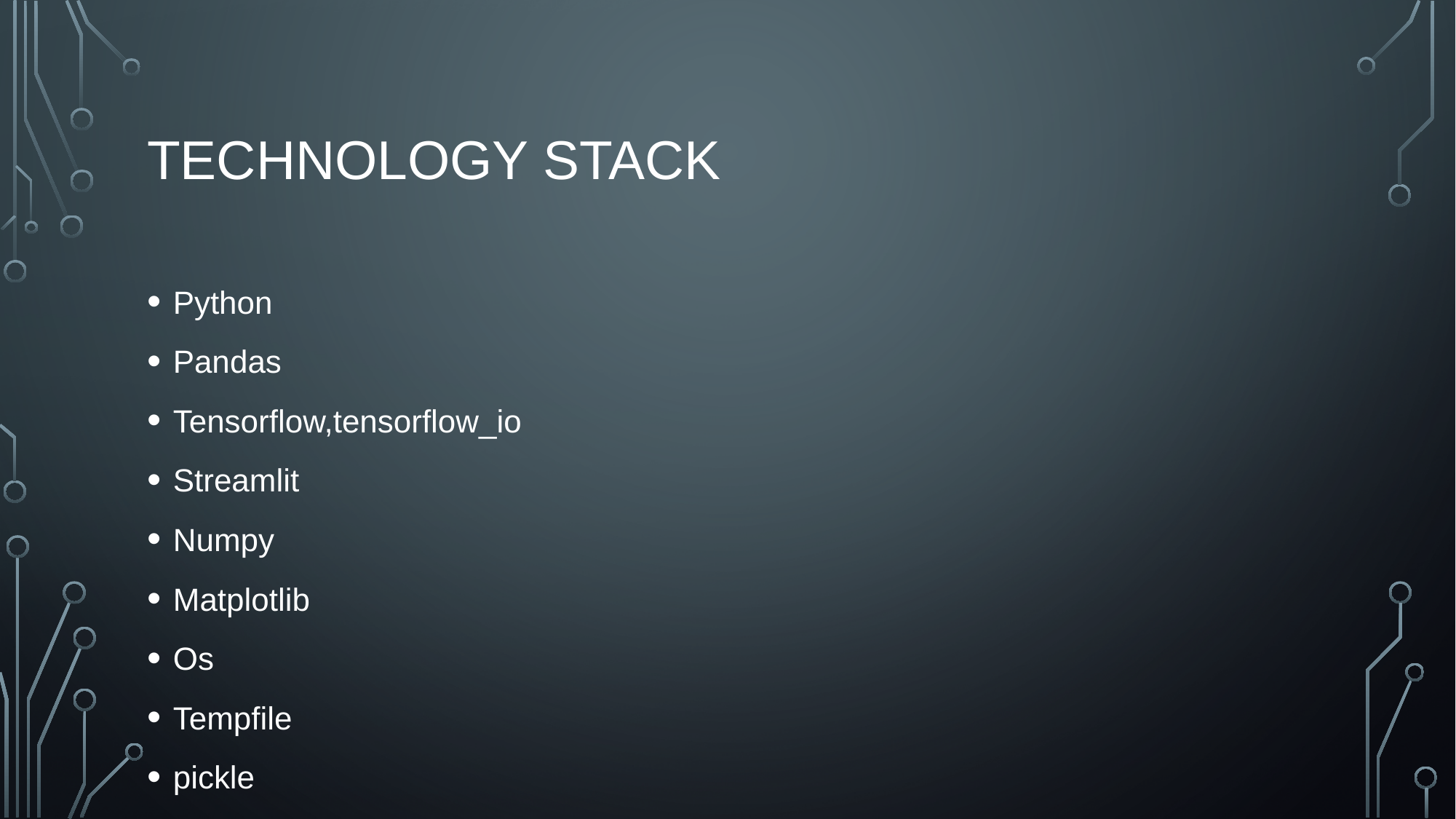

# Technology stack
Python
Pandas
Tensorflow,tensorflow_io
Streamlit
Numpy
Matplotlib
Os
Tempfile
pickle